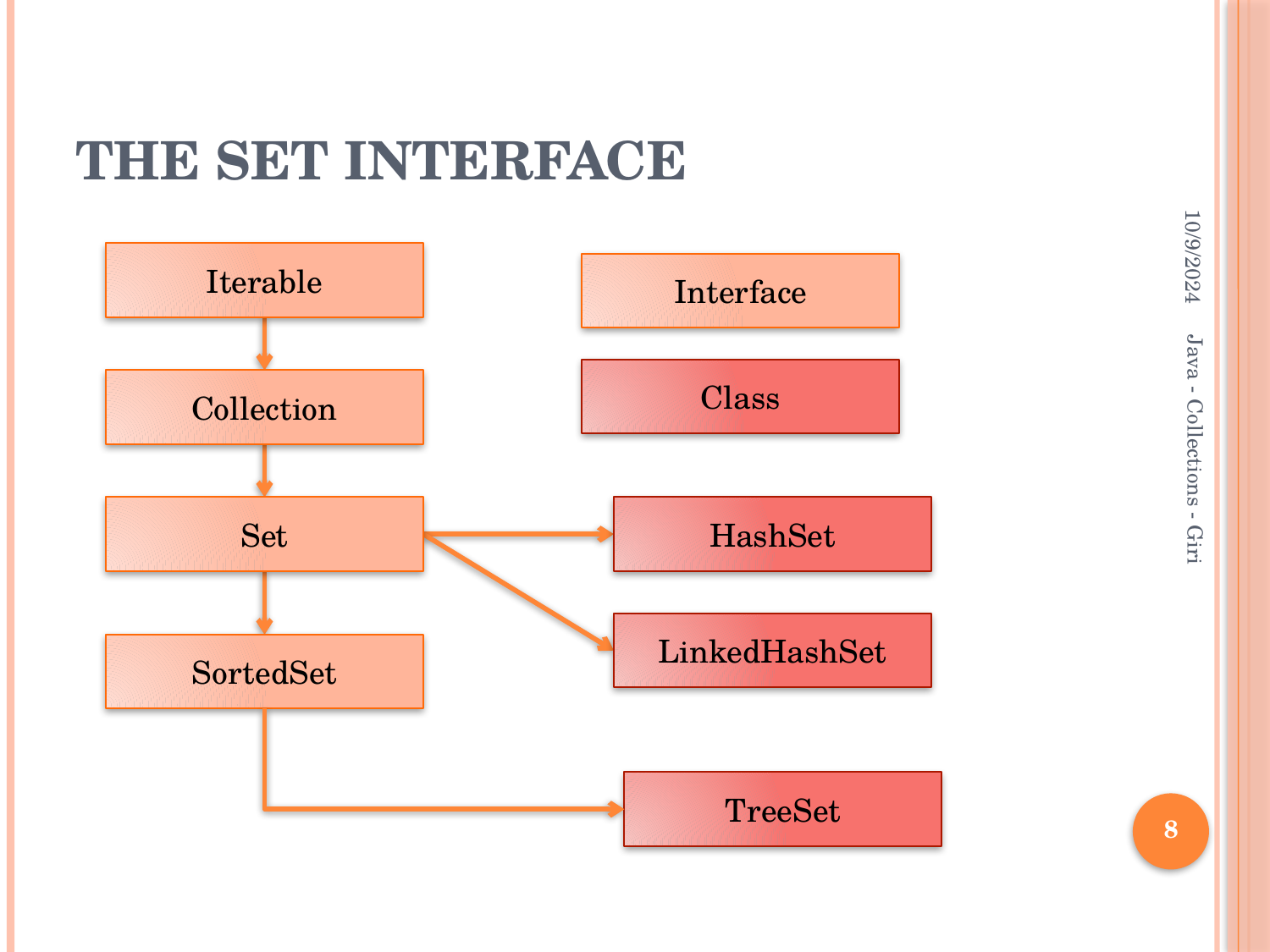

# The Set Interface
10/9/2024

Iterable
Collection
Set
HashSet
LinkedHashSet
SortedSet
TreeSet
Interface
Class
Java - Collections - Giri
8